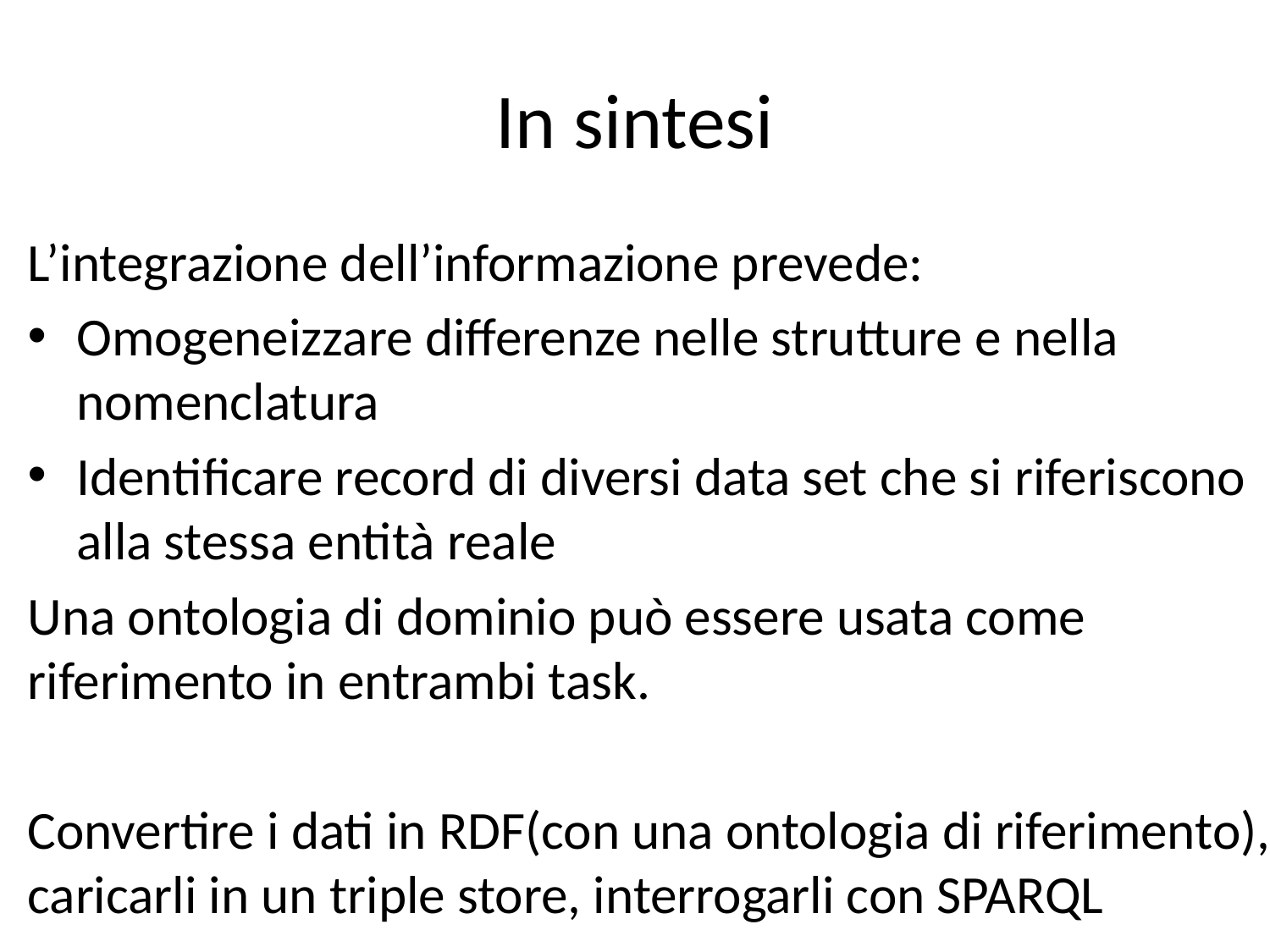

# In sintesi
L’integrazione dell’informazione prevede:
Omogeneizzare differenze nelle strutture e nella nomenclatura
Identificare record di diversi data set che si riferiscono alla stessa entità reale
Una ontologia di dominio può essere usata come riferimento in entrambi task.

Convertire i dati in RDF(con una ontologia di riferimento), caricarli in un triple store, interrogarli con SPARQL